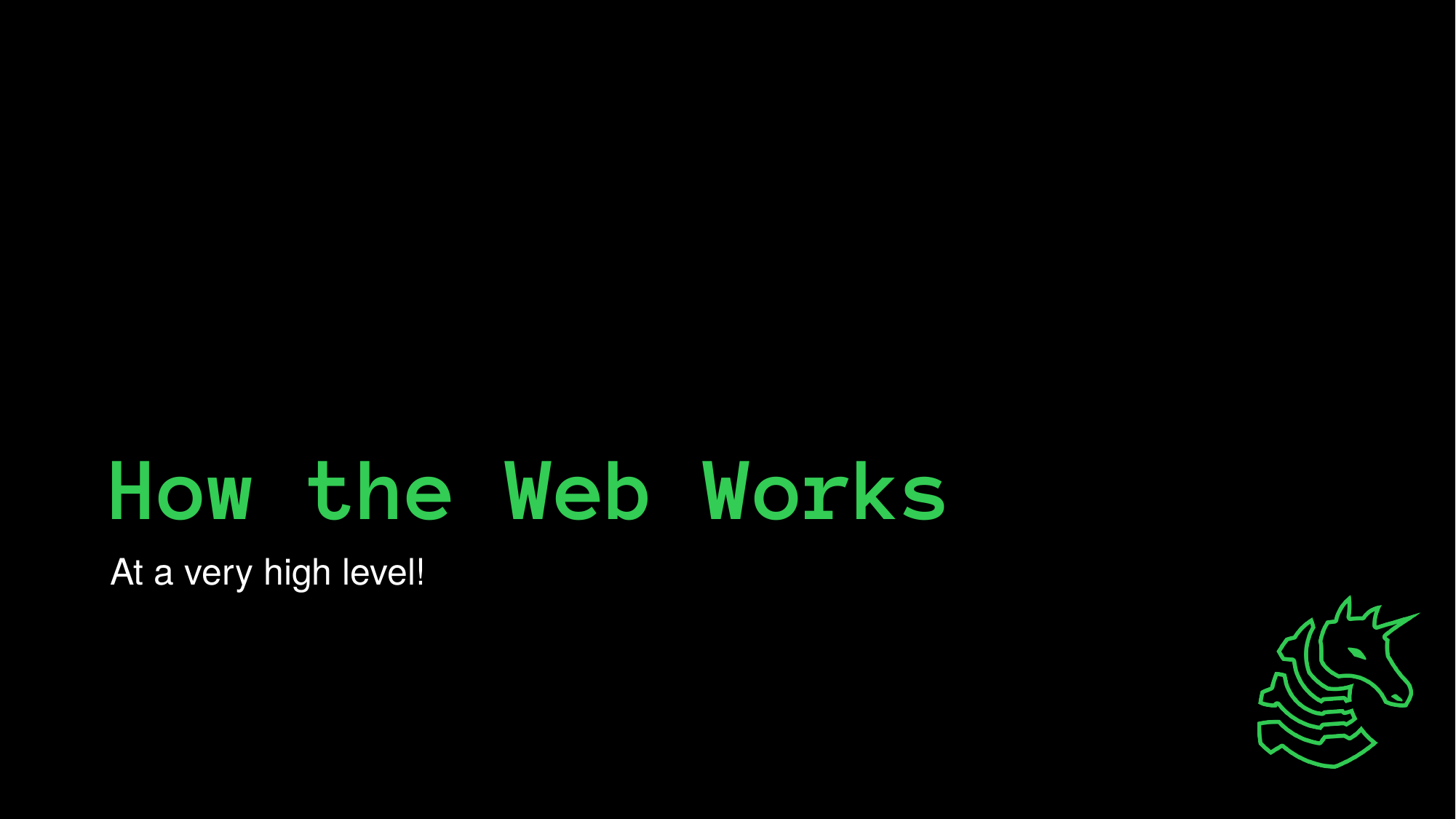

# How the Web Works
At a very high level!